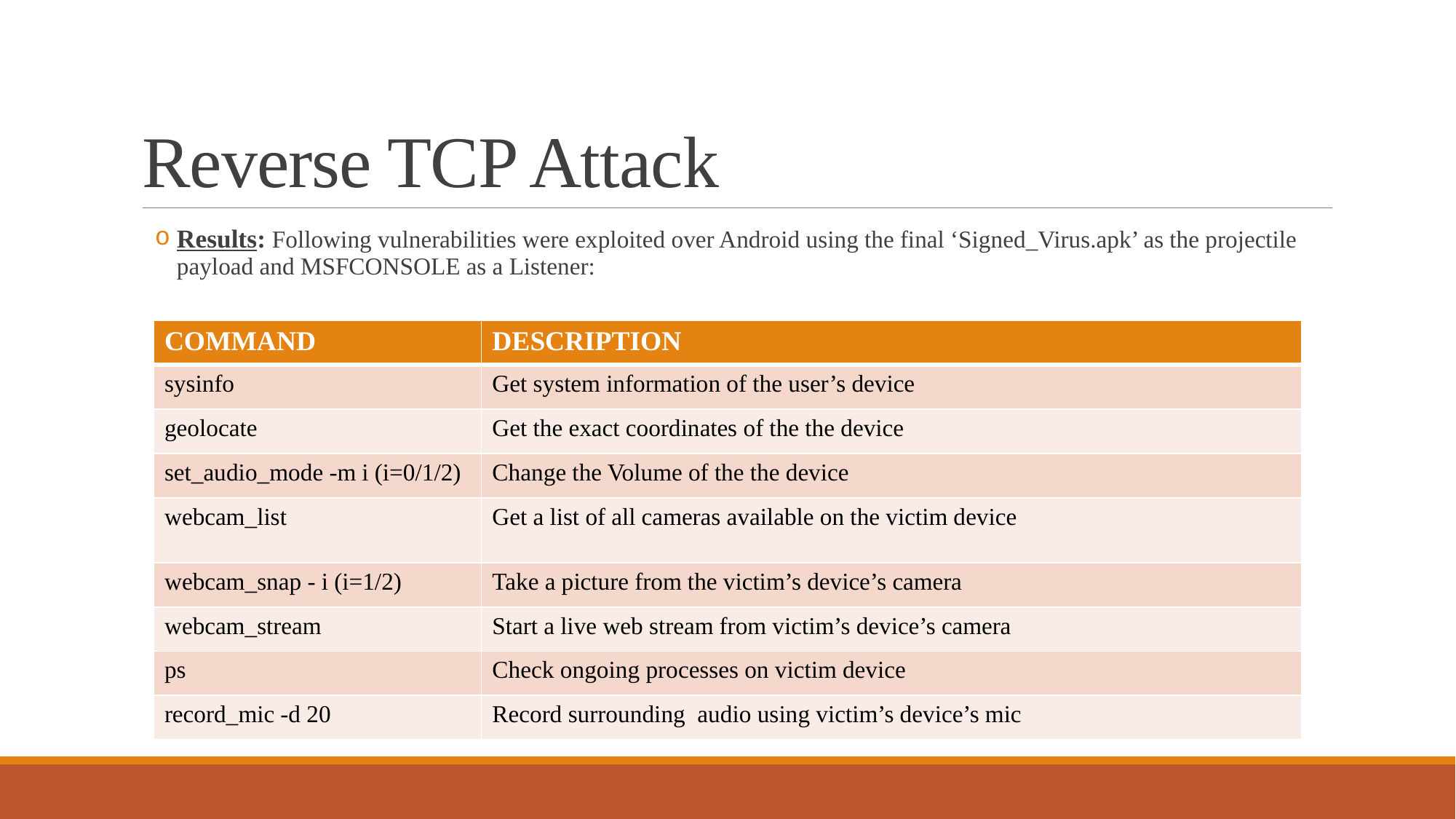

# Reverse TCP Attack
Results: Following vulnerabilities were exploited over Android using the final ‘Signed_Virus.apk’ as the projectile payload and MSFCONSOLE as a Listener:

| COMMAND | DESCRIPTION |
| --- | --- |
| sysinfo | Get system information of the user’s device |
| geolocate | Get the exact coordinates of the the device |
| set\_audio\_mode -m i (i=0/1/2) | Change the Volume of the the device |
| webcam\_list | Get a list of all cameras available on the victim device |
| webcam\_snap - i (i=1/2) | Take a picture from the victim’s device’s camera |
| webcam\_stream | Start a live web stream from victim’s device’s camera |
| ps | Check ongoing processes on victim device |
| record\_mic -d 20 | Record surrounding audio using victim’s device’s mic |